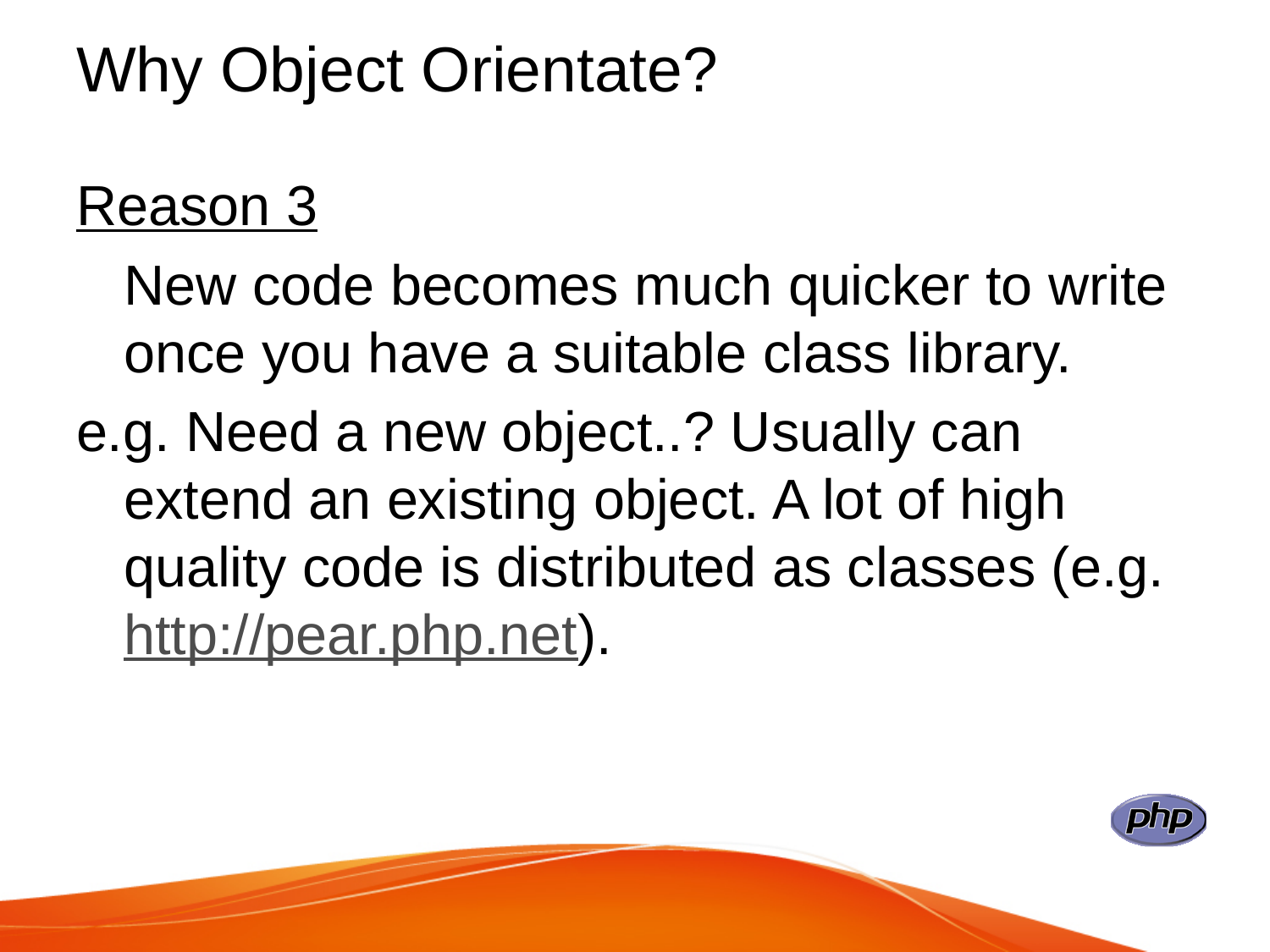

# Why Object Orientate?
Reason 3
	New code becomes much quicker to write once you have a suitable class library.
e.g. Need a new object..? Usually can extend an existing object. A lot of high quality code is distributed as classes (e.g. http://pear.php.net).